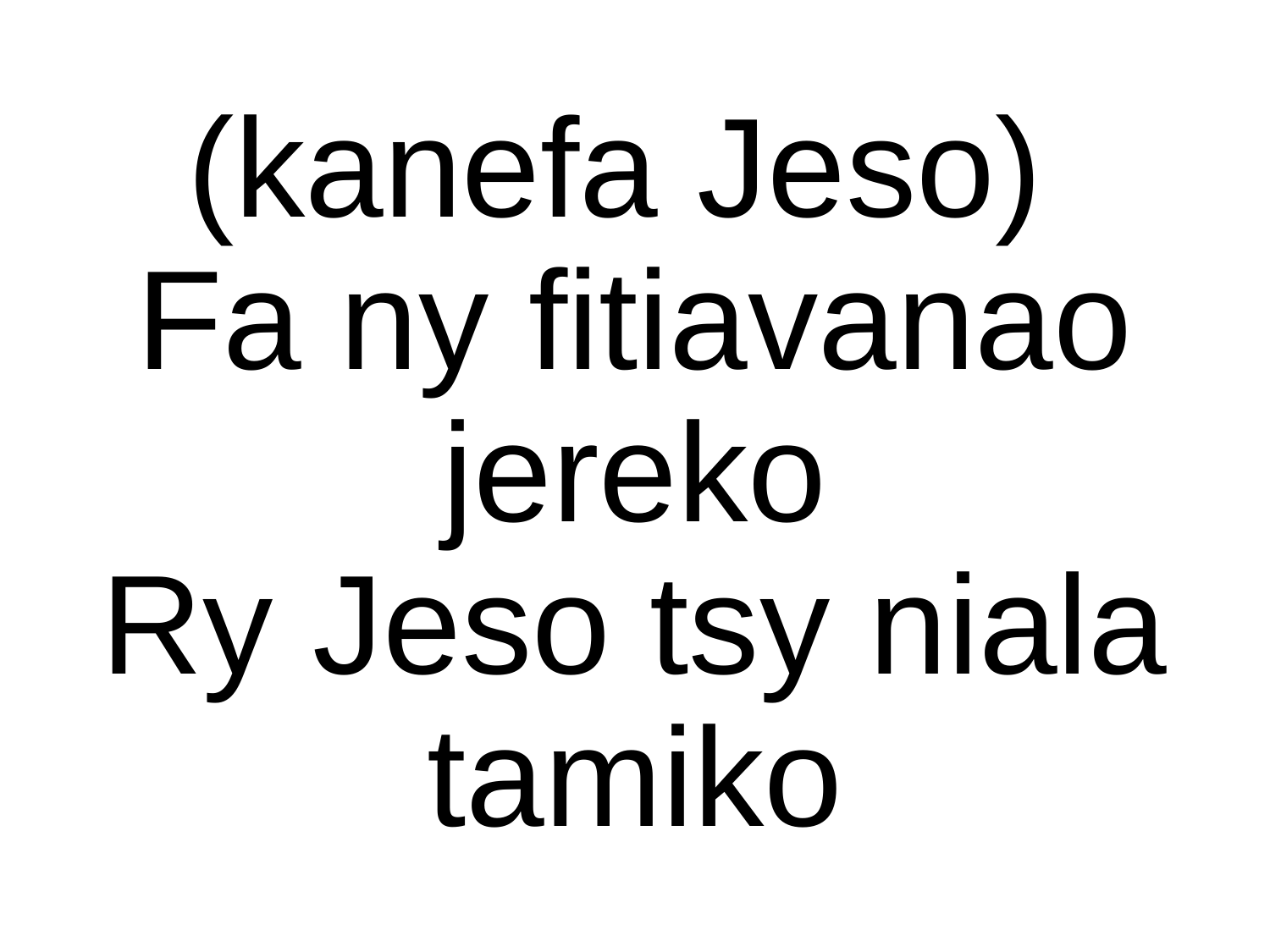

(kanefa Jeso)
Fa ny fitiavanao jereko
Ry Jeso tsy niala tamiko